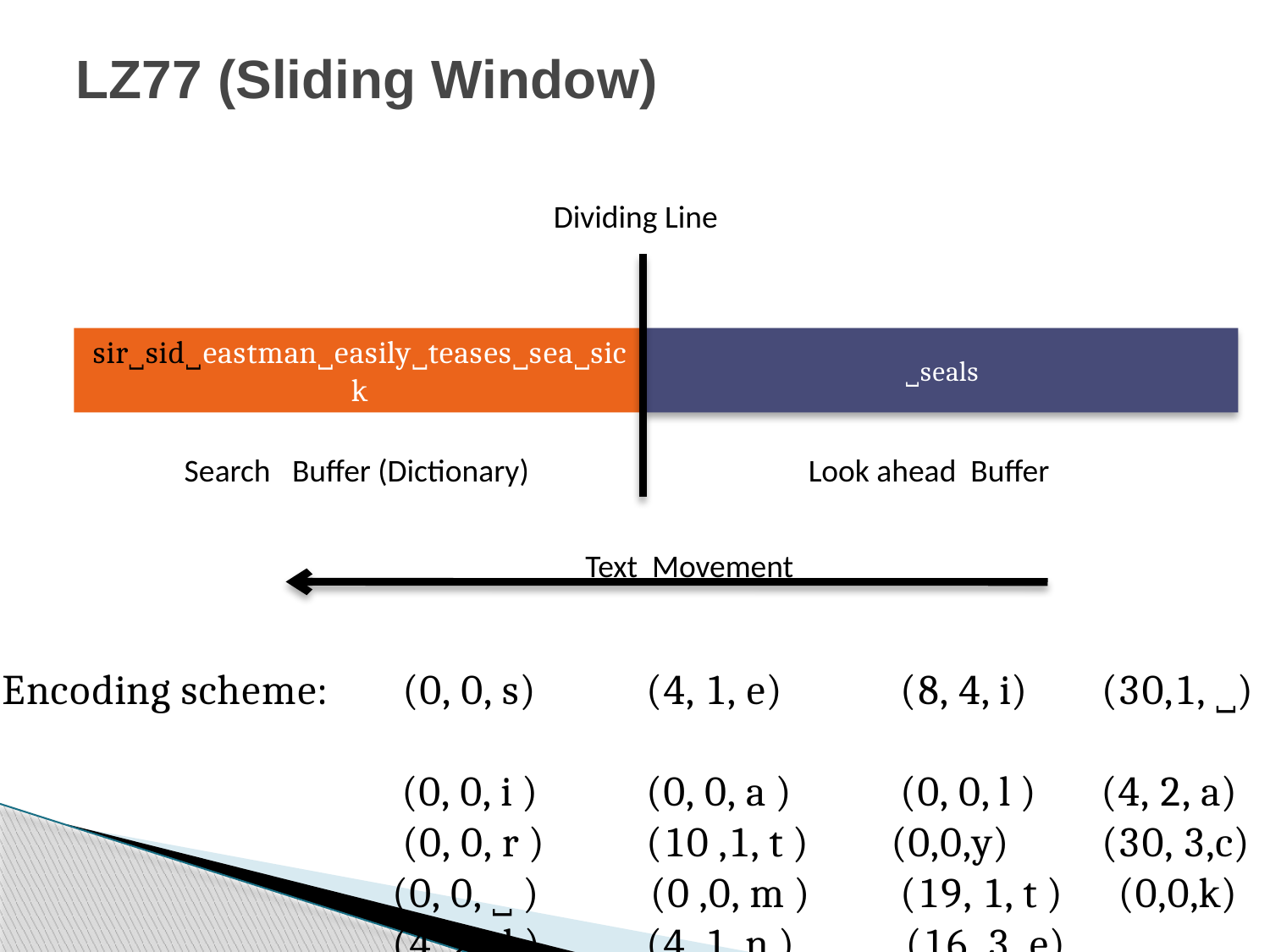

# LZ77 (Sliding Window)
Dividing Line
sir˽sid˽eastman˽easily˽teases˽sea˽sick
˽seals
Search   Buffer (Dictionary)
Look ahead  Buffer
Text  Movement
Encoding scheme:        (0, 0, s)	 (4, 1, e)	 (8, 4, i)        (30,1, ˽)
			  (0, 0, i )	 (0, 0, a )	 (0, 0, l )       (4, 2, a)
                                           (0, 0, r )	 (10 ,1, t ) 	(0,0,y)	         (30, 3,c)			 (0, 0, ˽ )            (0 ,0, m ) 	 (19, 1, t )      (0,0,k)			 (4, 2, d ) 	 (4, 1, n )            (16, 3, e)